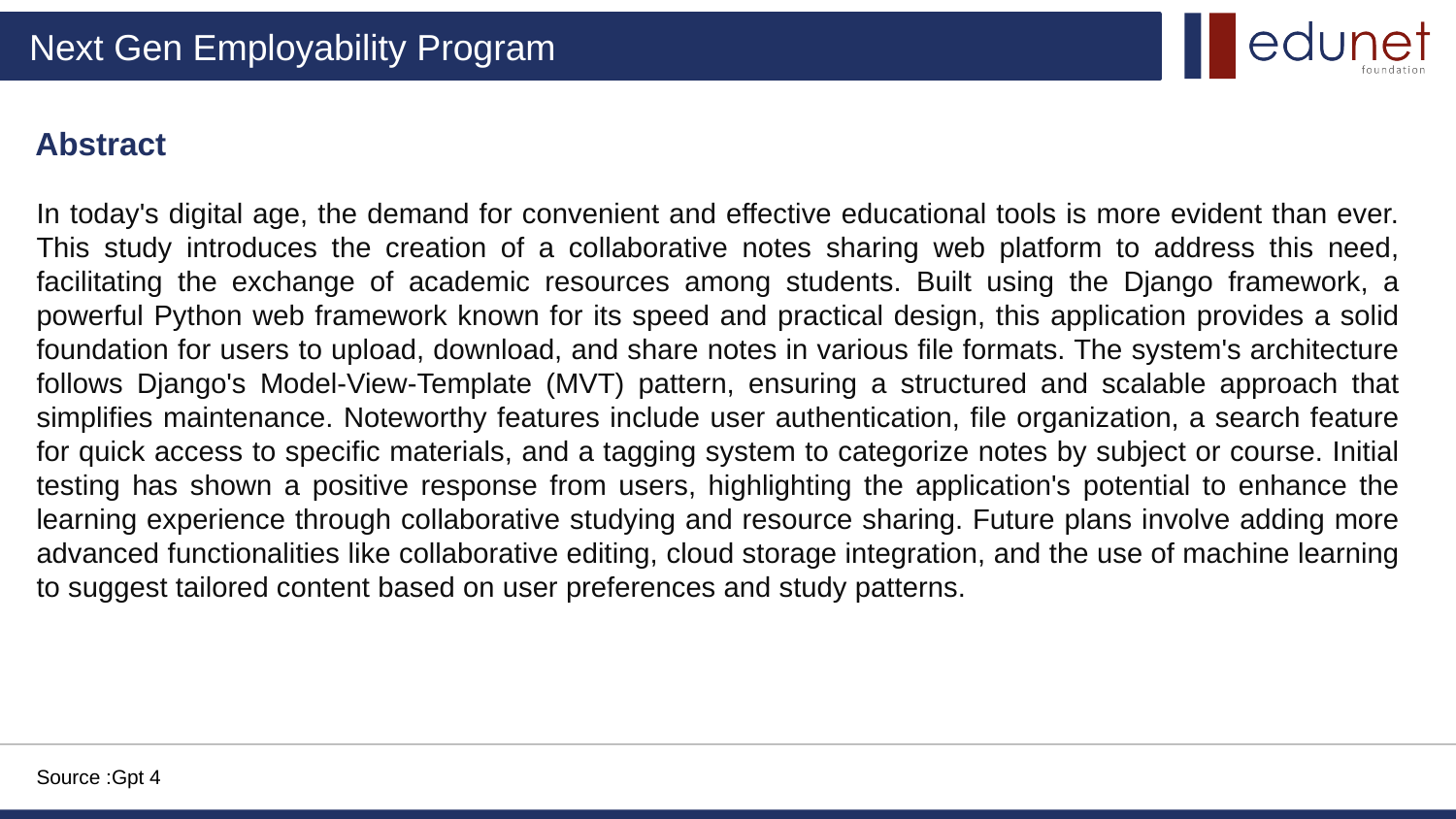

Abstract
In today's digital age, the demand for convenient and effective educational tools is more evident than ever. This study introduces the creation of a collaborative notes sharing web platform to address this need, facilitating the exchange of academic resources among students. Built using the Django framework, a powerful Python web framework known for its speed and practical design, this application provides a solid foundation for users to upload, download, and share notes in various file formats. The system's architecture follows Django's Model-View-Template (MVT) pattern, ensuring a structured and scalable approach that simplifies maintenance. Noteworthy features include user authentication, file organization, a search feature for quick access to specific materials, and a tagging system to categorize notes by subject or course. Initial testing has shown a positive response from users, highlighting the application's potential to enhance the learning experience through collaborative studying and resource sharing. Future plans involve adding more advanced functionalities like collaborative editing, cloud storage integration, and the use of machine learning to suggest tailored content based on user preferences and study patterns.
Source :Gpt 4